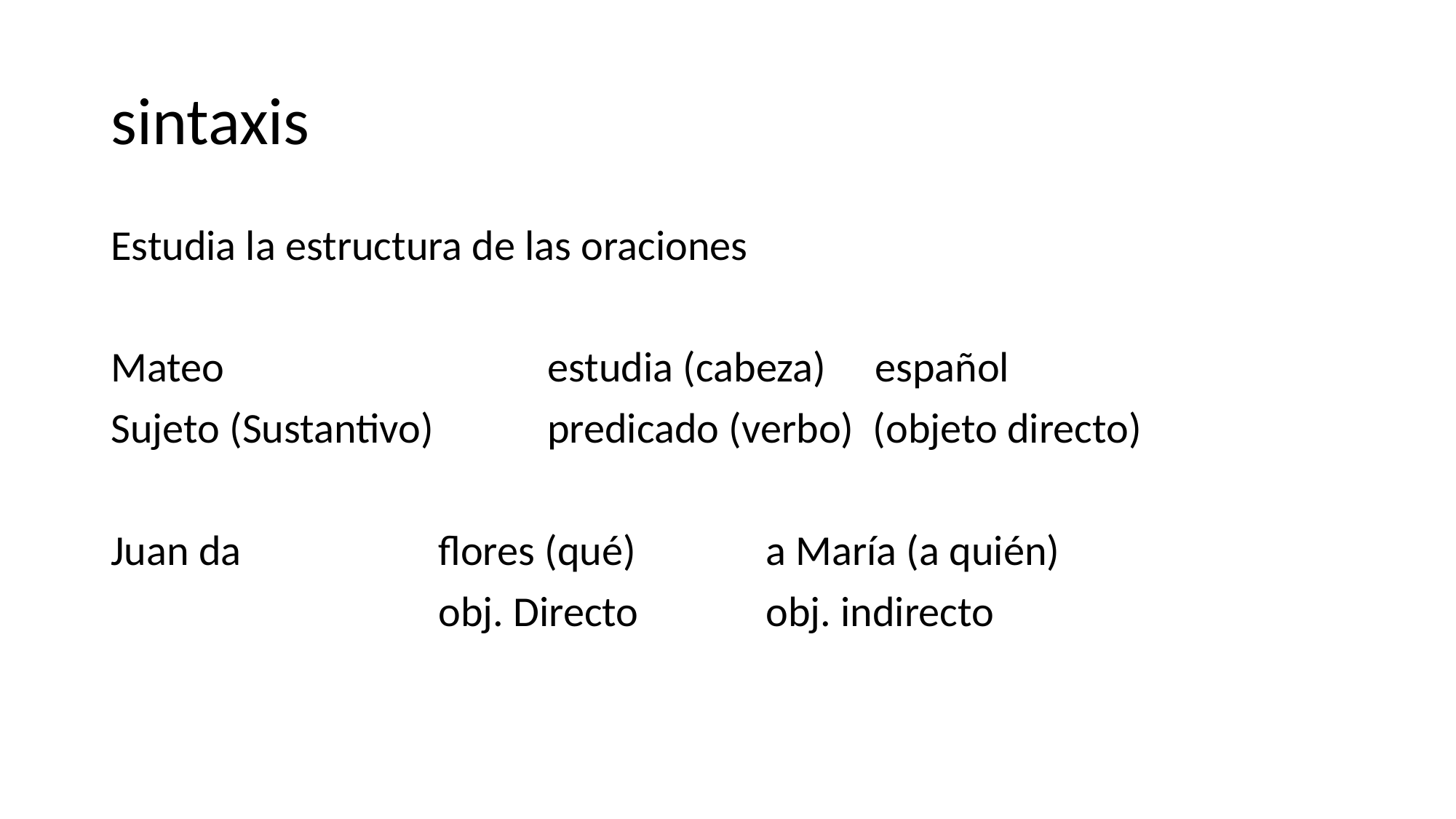

# sintaxis
Estudia la estructura de las oraciones

Mateo 			estudia (cabeza)	español
Sujeto (Sustantivo)		predicado (verbo)  (objeto directo)

Juan da 		flores (qué) 		a María (a quién)
			obj. Directo		obj. indirecto